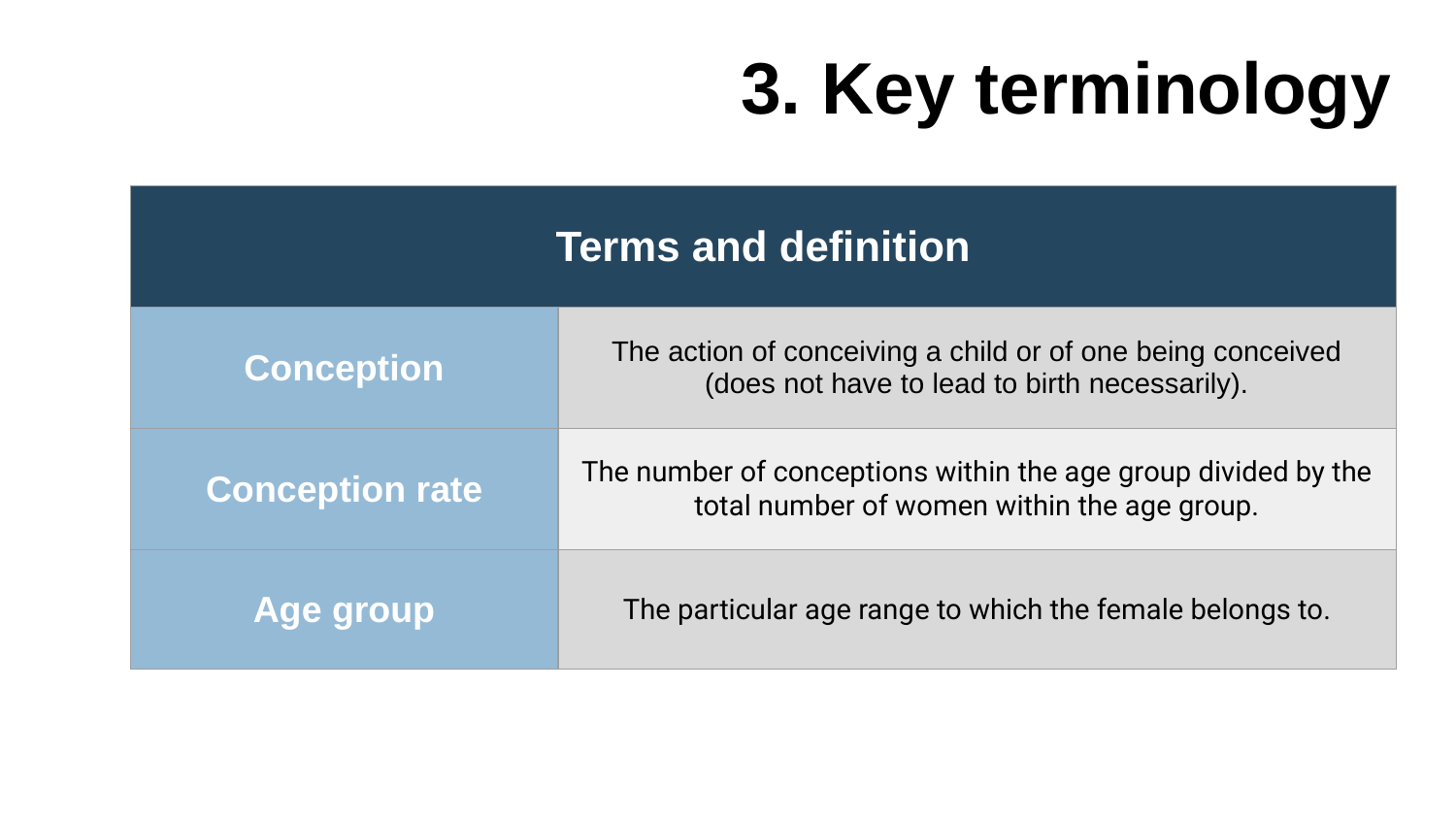

# 3. Key terminology
| Terms and definition |  |
| --- | --- |
| Conception | The action of conceiving a child or of one being conceived (does not have to lead to birth necessarily). |
| Conception rate | The number of conceptions within the age group divided by the total number of women within the age group. |
| Age group | The particular age range to which the female belongs to. |